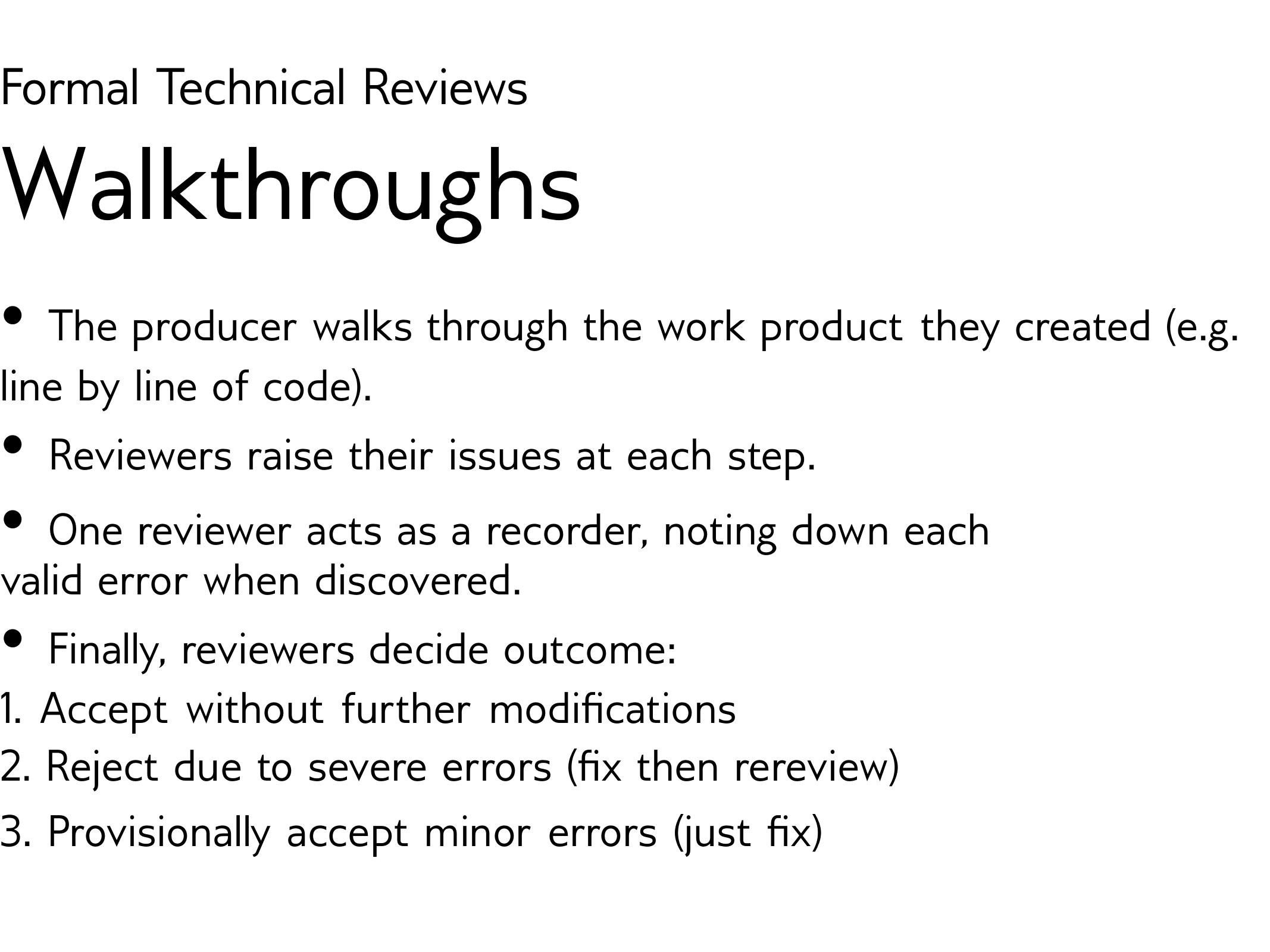

Formal Technical Reviews
Walkthroughs

• The producer walks through the work product they created (e.g. line by line of code).
• Reviewers raise their issues at each step.
• One reviewer acts as a recorder, noting down each
valid error when discovered.
• Finally, reviewers decide outcome:
1. Accept without further modifications
2. Reject due to severe errors (fix then rereview)

3. Provisionally accept minor errors (just fix)